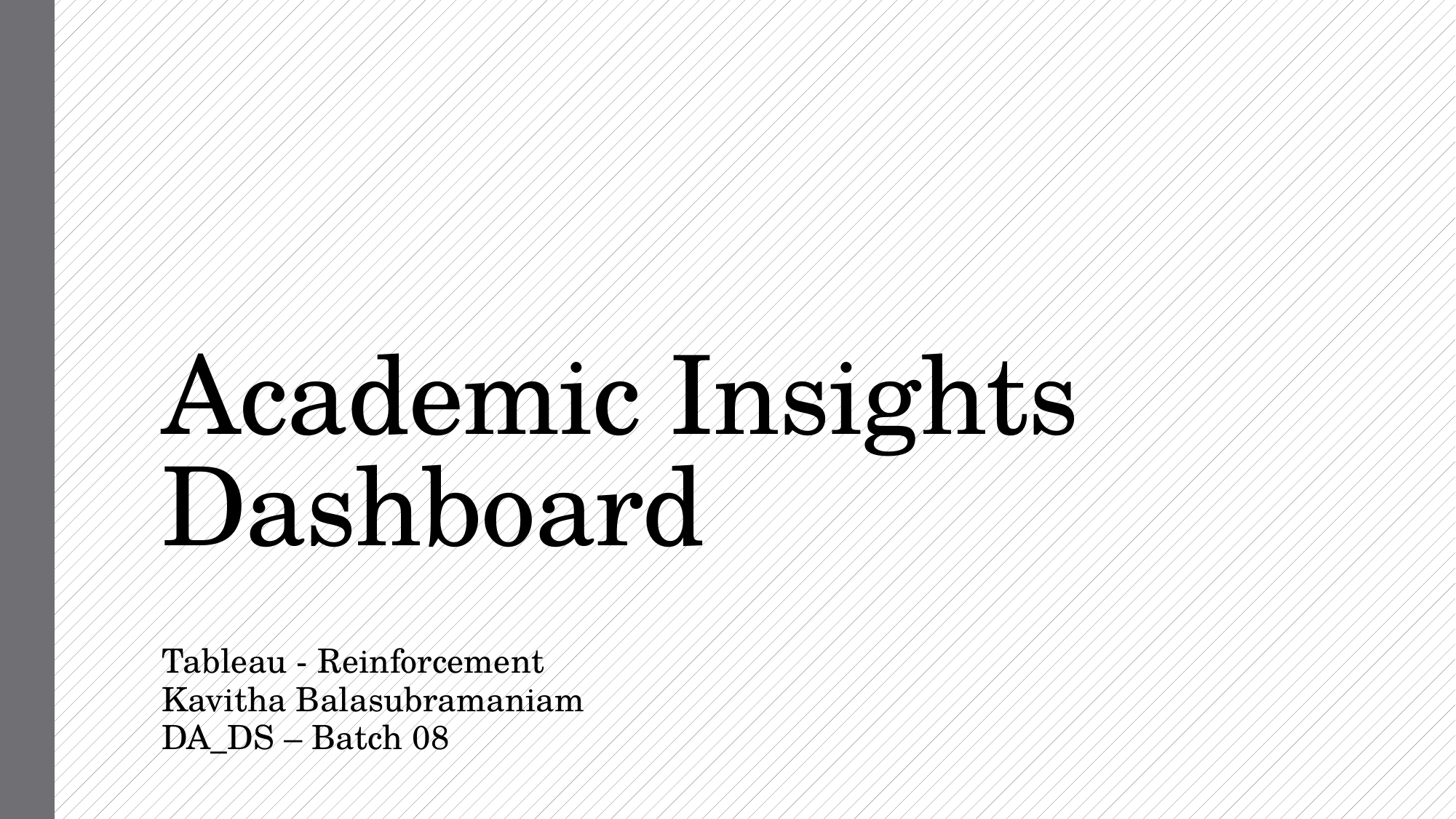

# Academic Insights Dashboard

Tableau - Reinforcement
Kavitha Balasubramaniam
DA_DS – Batch 08